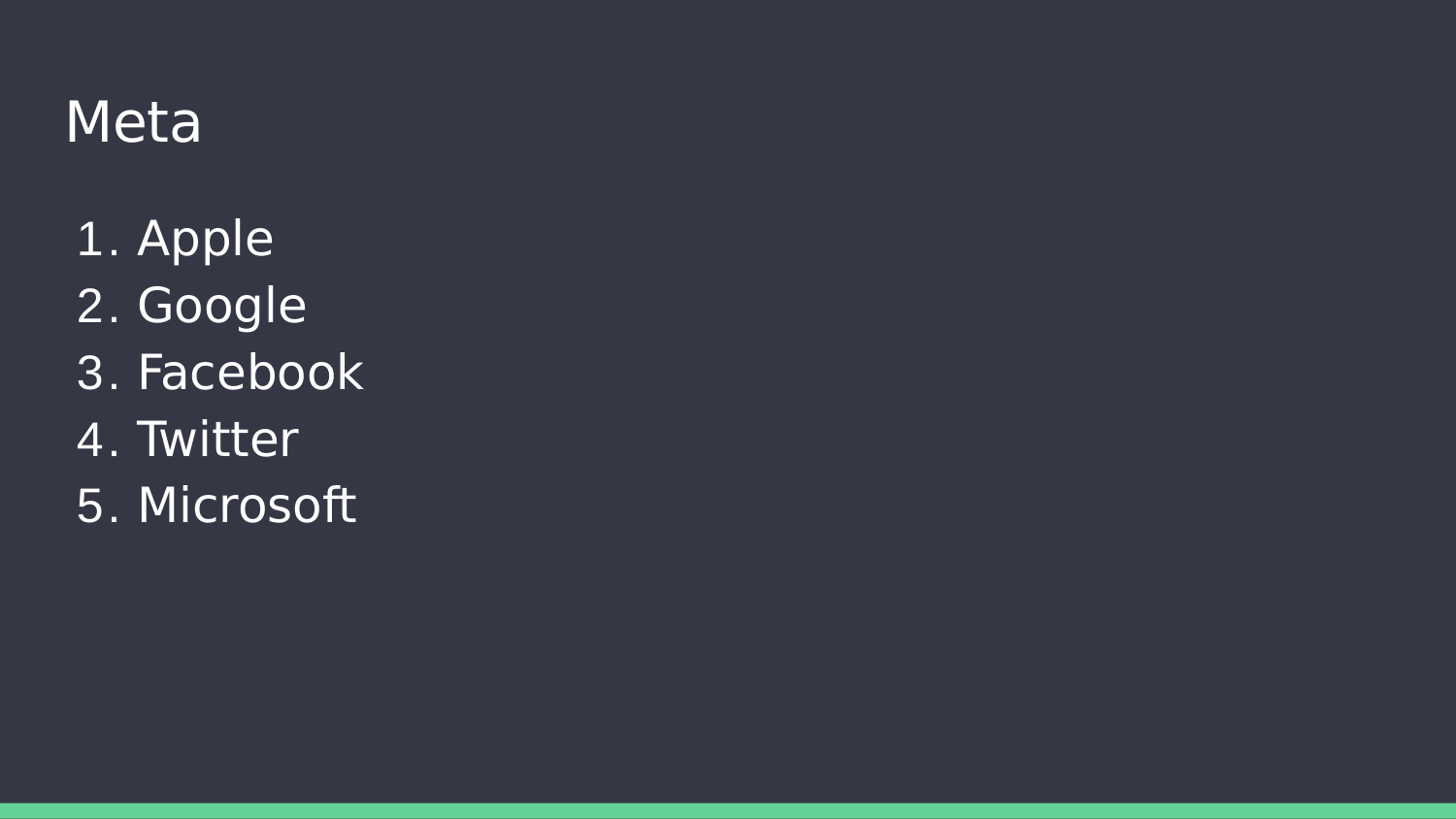

# Meta
Apple
Google
Facebook
Twitter
Microsoft